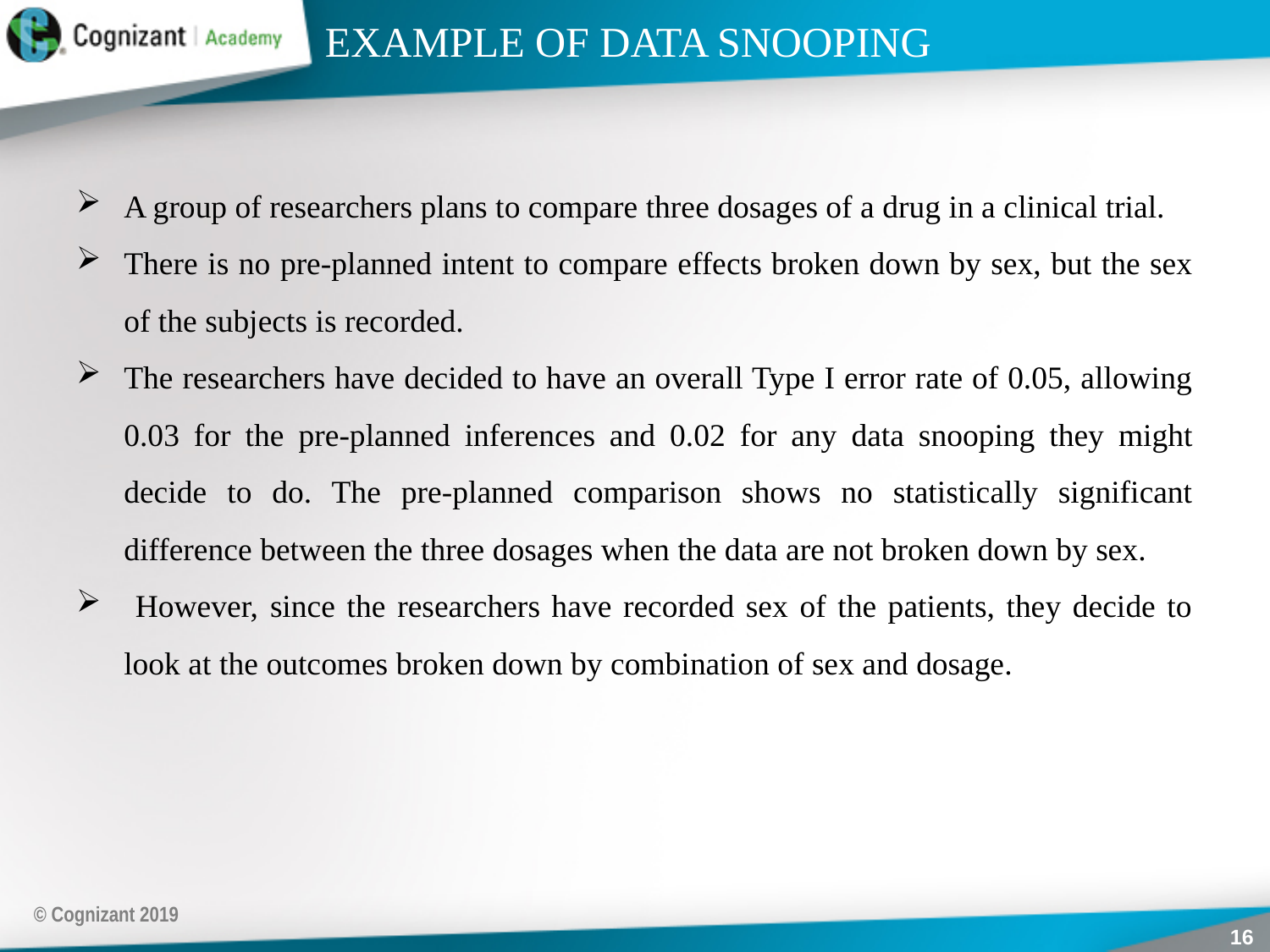

# EXAMPLE OF DATA SNOOPING
A group of researchers plans to compare three dosages of a drug in a clinical trial.
There is no pre-planned intent to compare effects broken down by sex, but the sex of the subjects is recorded.
The researchers have decided to have an overall Type I error rate of 0.05, allowing 0.03 for the pre-planned inferences and 0.02 for any data snooping they might decide to do. The pre-planned comparison shows no statistically significant difference between the three dosages when the data are not broken down by sex.
 However, since the researchers have recorded sex of the patients, they decide to look at the outcomes broken down by combination of sex and dosage.

© Cognizant 2019
16